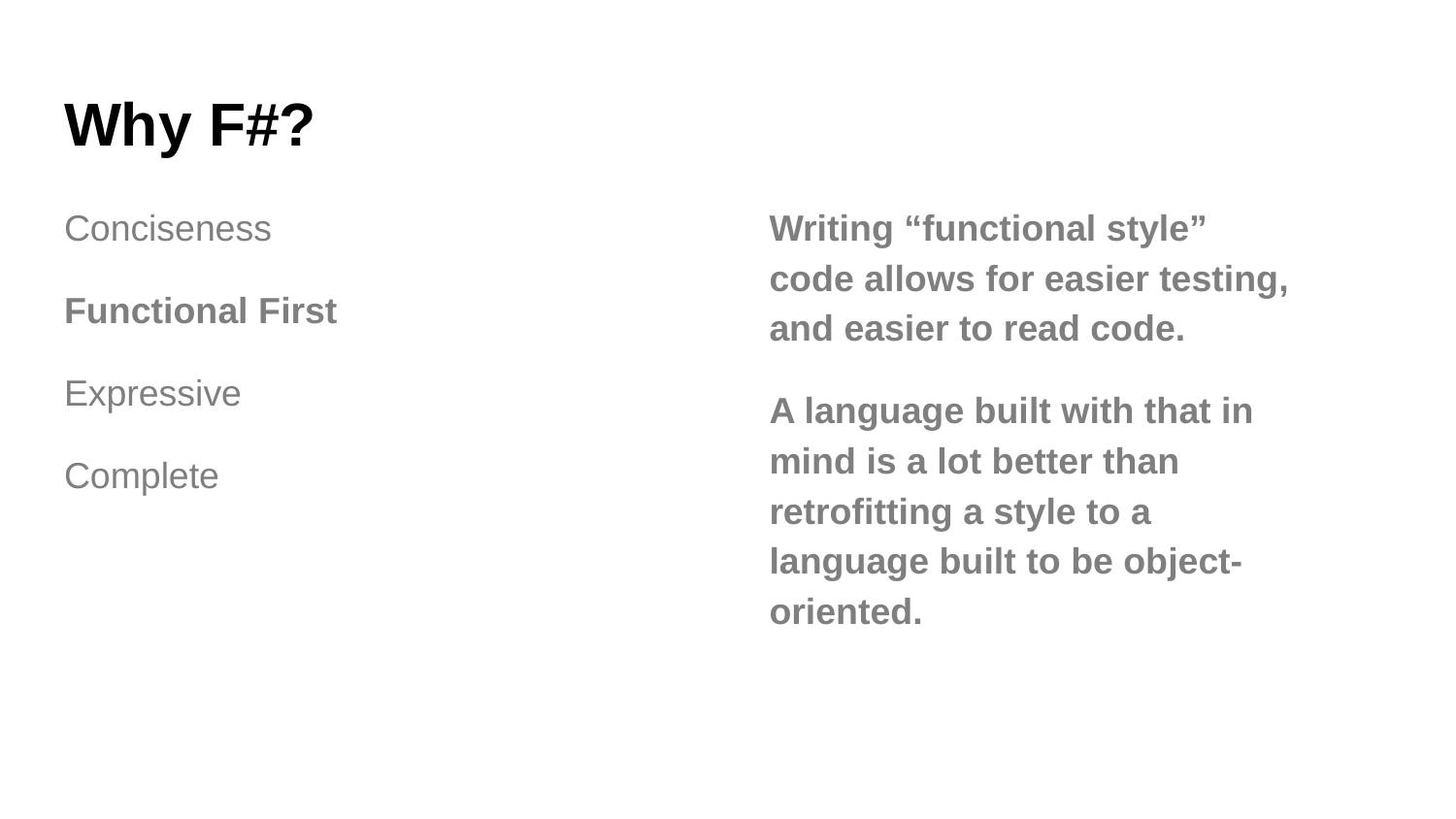

# Why F#?
Conciseness
Functional First
Expressive
Complete

Writing “functional style” code allows for easier testing, and easier to read code.
A language built with that in mind is a lot better than retrofitting a style to a language built to be object-oriented.